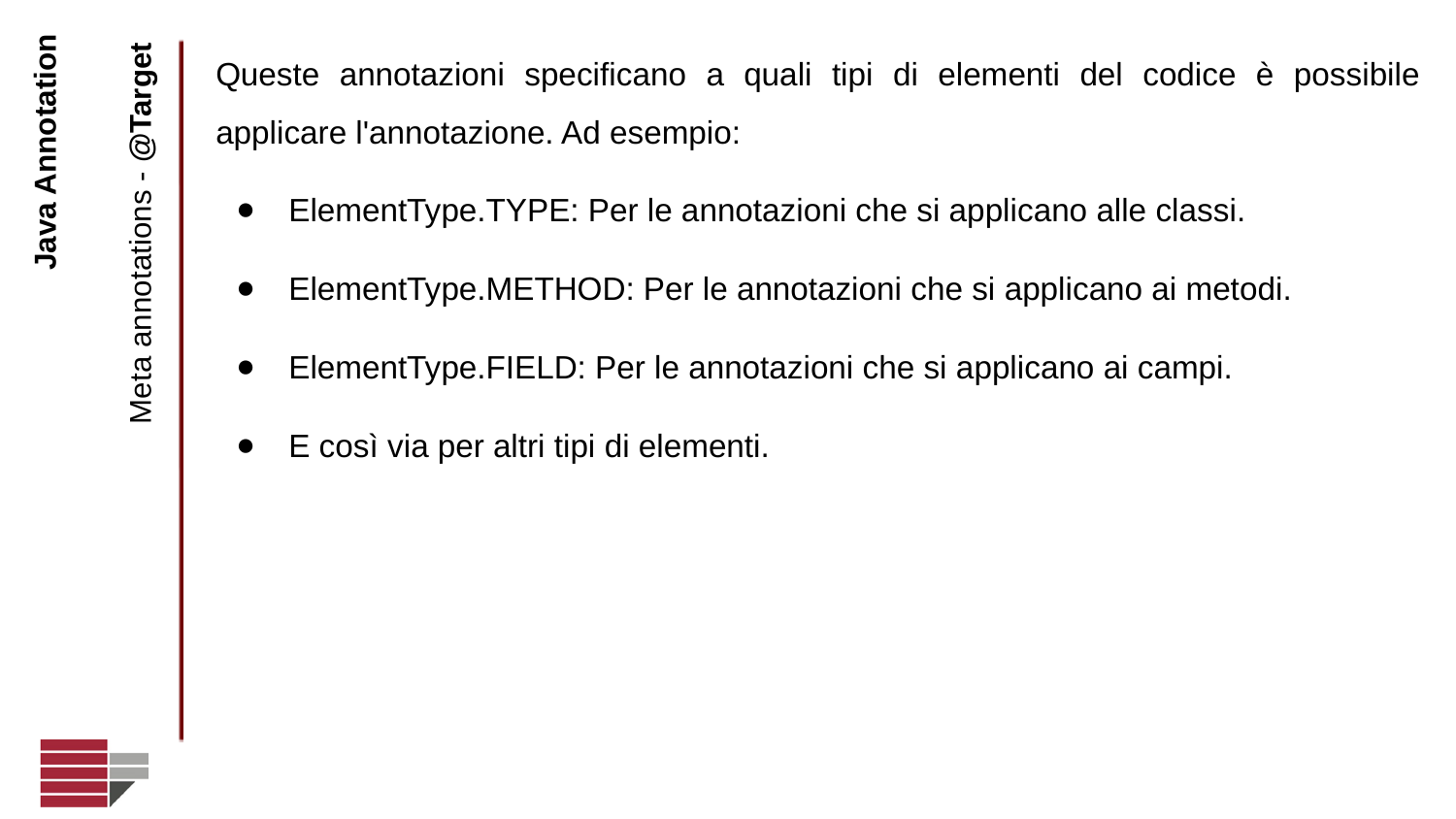

Queste annotazioni specificano a quali tipi di elementi del codice è possibile applicare l'annotazione. Ad esempio:
ElementType.TYPE: Per le annotazioni che si applicano alle classi.
ElementType.METHOD: Per le annotazioni che si applicano ai metodi.
ElementType.FIELD: Per le annotazioni che si applicano ai campi.
E così via per altri tipi di elementi.

# Java Annotation
Meta annotations - @Target